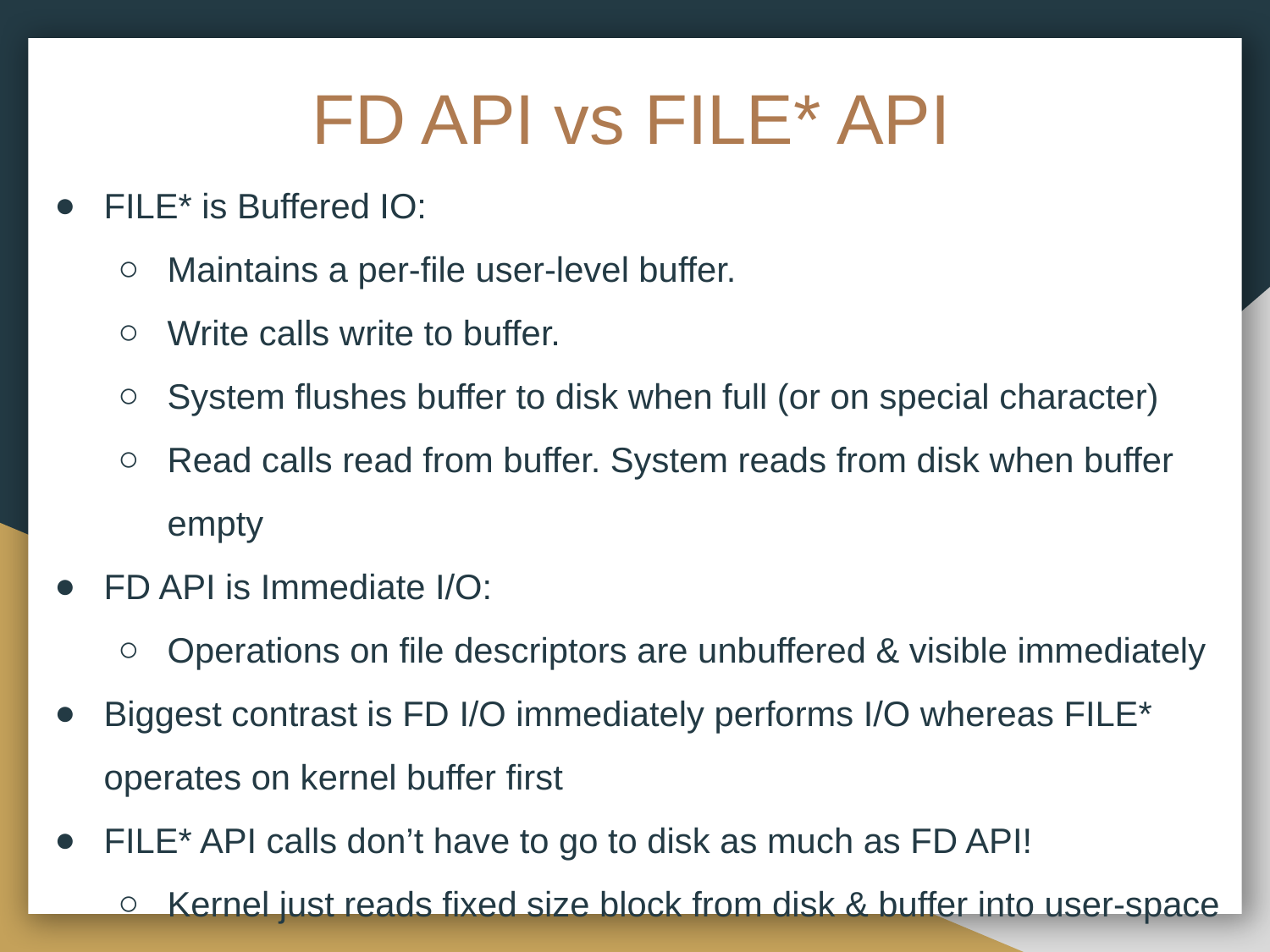

# FD API vs FILE* API
FILE* is Buffered IO:
Maintains a per-file user-level buffer.
Write calls write to buffer.
System flushes buffer to disk when full (or on special character)
Read calls read from buffer. System reads from disk when buffer empty
FD API is Immediate I/O:
Operations on file descriptors are unbuffered & visible immediately
Biggest contrast is FD I/O immediately performs I/O whereas FILE* operates on kernel buffer first
FILE* API calls don’t have to go to disk as much as FD API!
Kernel just reads fixed size block from disk & buffer into user-space